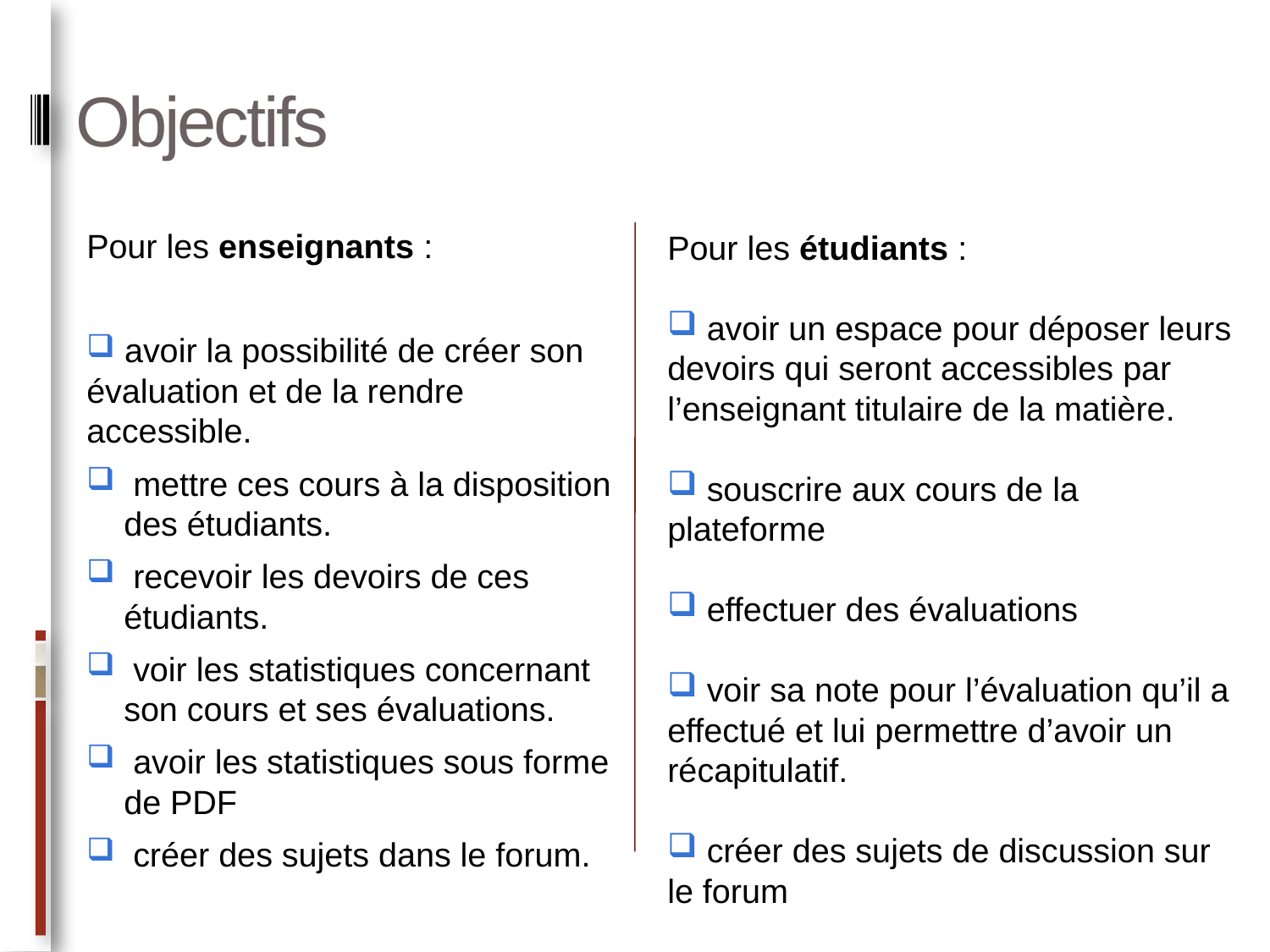

# Objectifs
Pour les enseignants :

 avoir la possibilité de créer son  évaluation et de la rendre accessible.
 mettre ces cours à la disposition des étudiants.
 recevoir les devoirs de ces étudiants.
 voir les statistiques concernant son cours et ses évaluations.
 avoir les statistiques sous forme de PDF
 créer des sujets dans le forum.

Pour les étudiants :

 avoir un espace pour déposer leurs devoirs qui seront accessibles par l’enseignant titulaire de la matière.

 souscrire aux cours de la plateforme

 effectuer des évaluations

 voir sa note pour l’évaluation qu’il a effectué et lui permettre d’avoir un récapitulatif.

 créer des sujets de discussion sur le forum